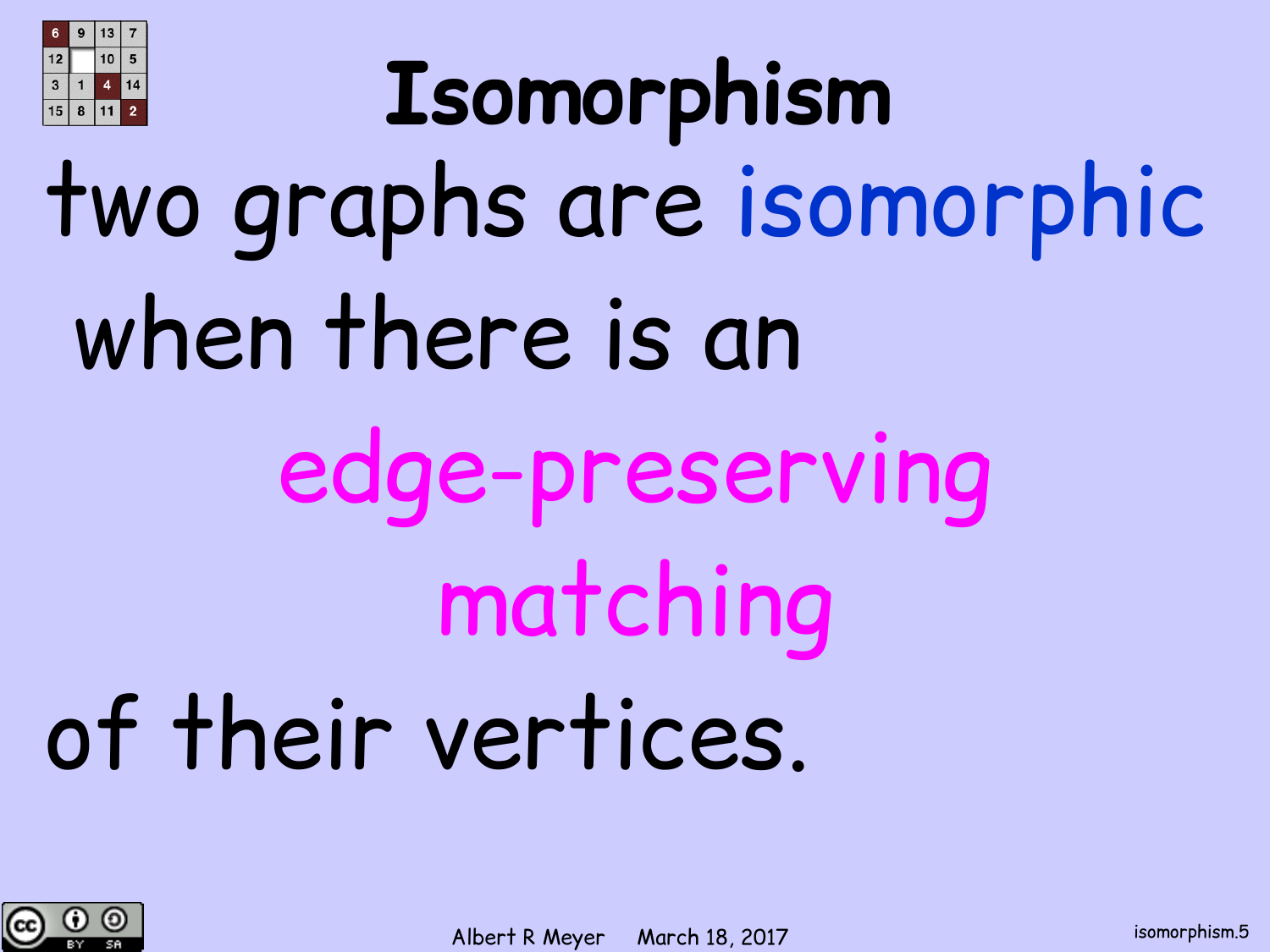

# Isomorphism
two graphs are isomorphic
 when there is an
edge-preserving
matching
of their vertices.
isomorphism.5